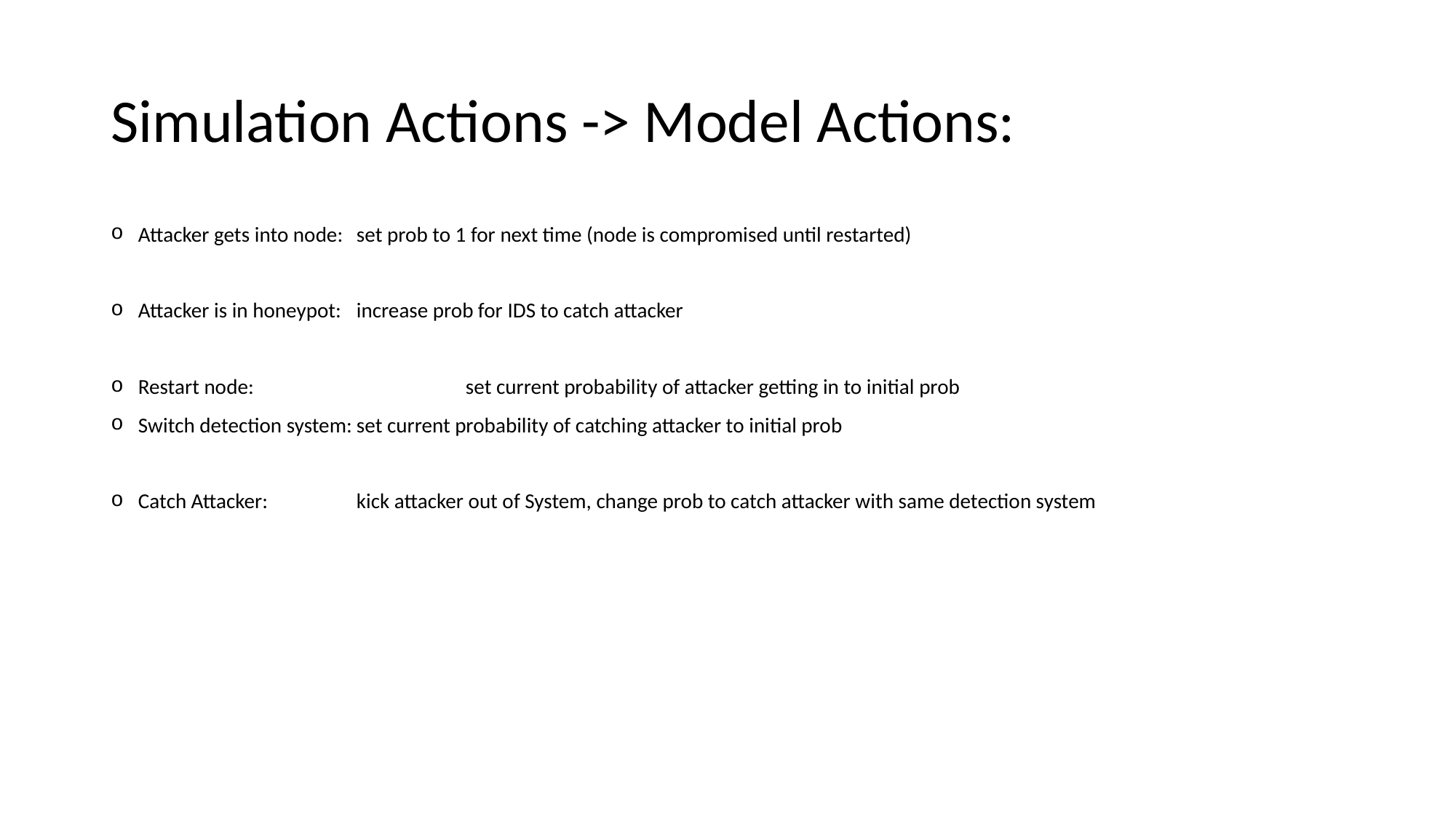

# Simulation Actions -> Model Actions:
Attacker gets into node:	set prob to 1 for next time (node is compromised until restarted)

Attacker is in honeypot:	increase prob for IDS to catch attacker

Restart node:		set current probability of attacker getting in to initial prob
Switch detection system:	set current probability of catching attacker to initial prob

Catch Attacker: 	kick attacker out of System, change prob to catch attacker with same detection system